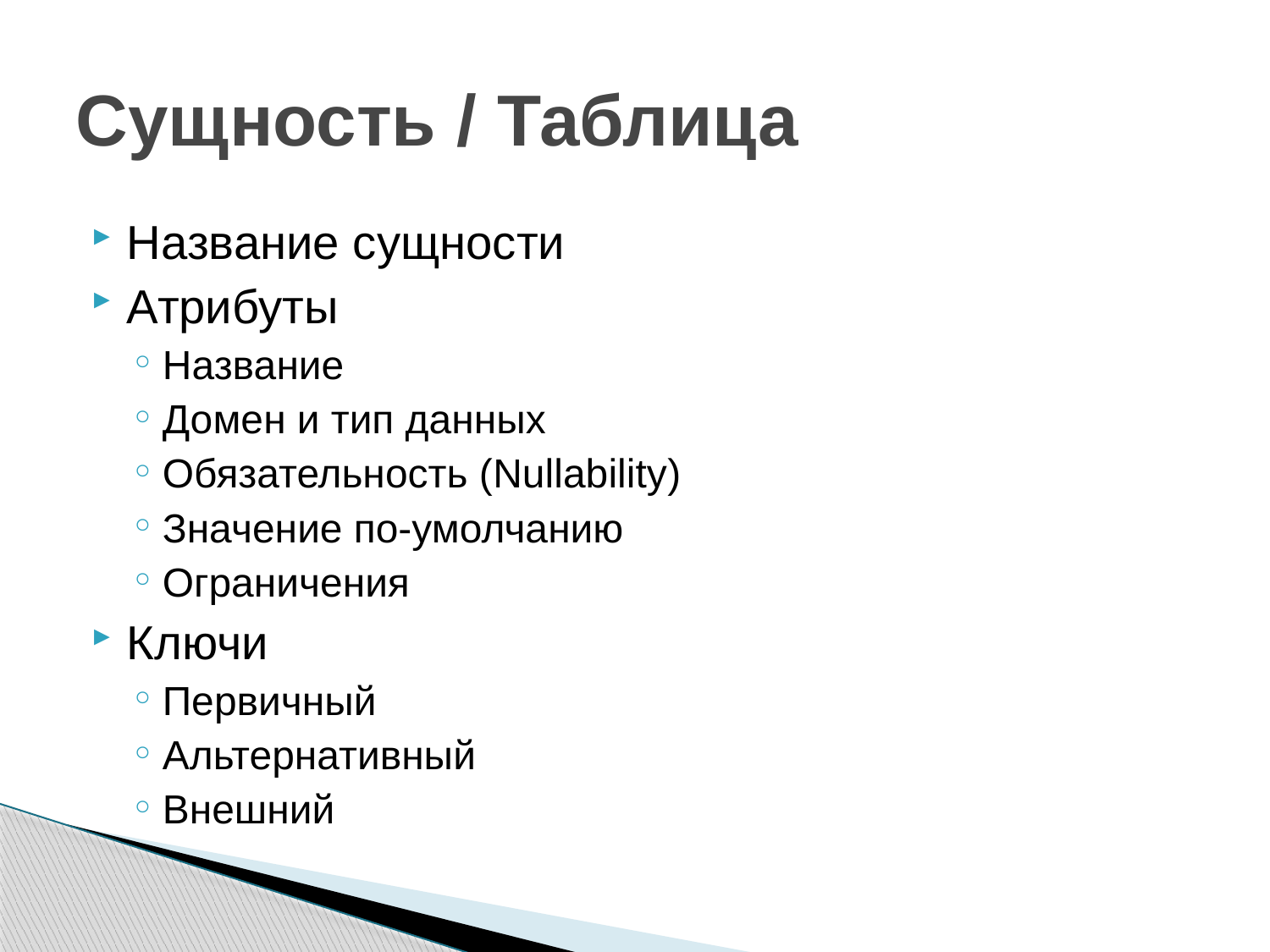

# Сущность / Таблица
Название сущности
Атрибуты
Название
Домен и тип данных
Обязательность (Nullability)
Значение по-умолчанию
Ограничения
Ключи
Первичный
Альтернативный
Внешний